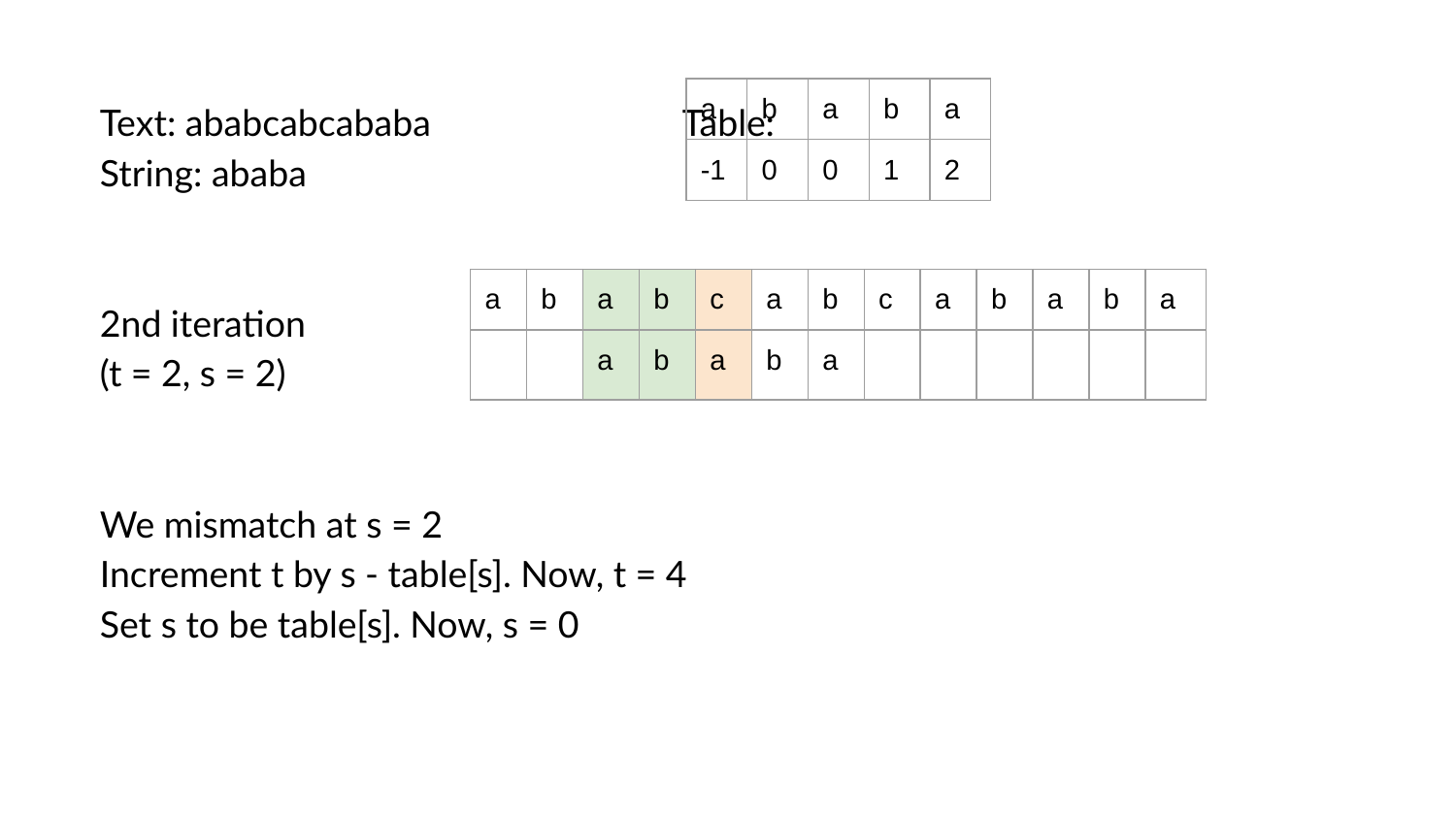

Text: ababcabcababa		Table:
String: ababa
2nd iteration
(t = 2, s = 2)
We mismatch at s = 2
Increment t by s - table[s]. Now, t = 4
Set s to be table[s]. Now, s = 0
| a | b | a | b | a |
| --- | --- | --- | --- | --- |
| -1 | 0 | 0 | 1 | 2 |
| a | b | a | b | c | a | b | c | a | b | a | b | a |
| --- | --- | --- | --- | --- | --- | --- | --- | --- | --- | --- | --- | --- |
|  |  | a | b | a | b | a |  |  |  |  |  |  |